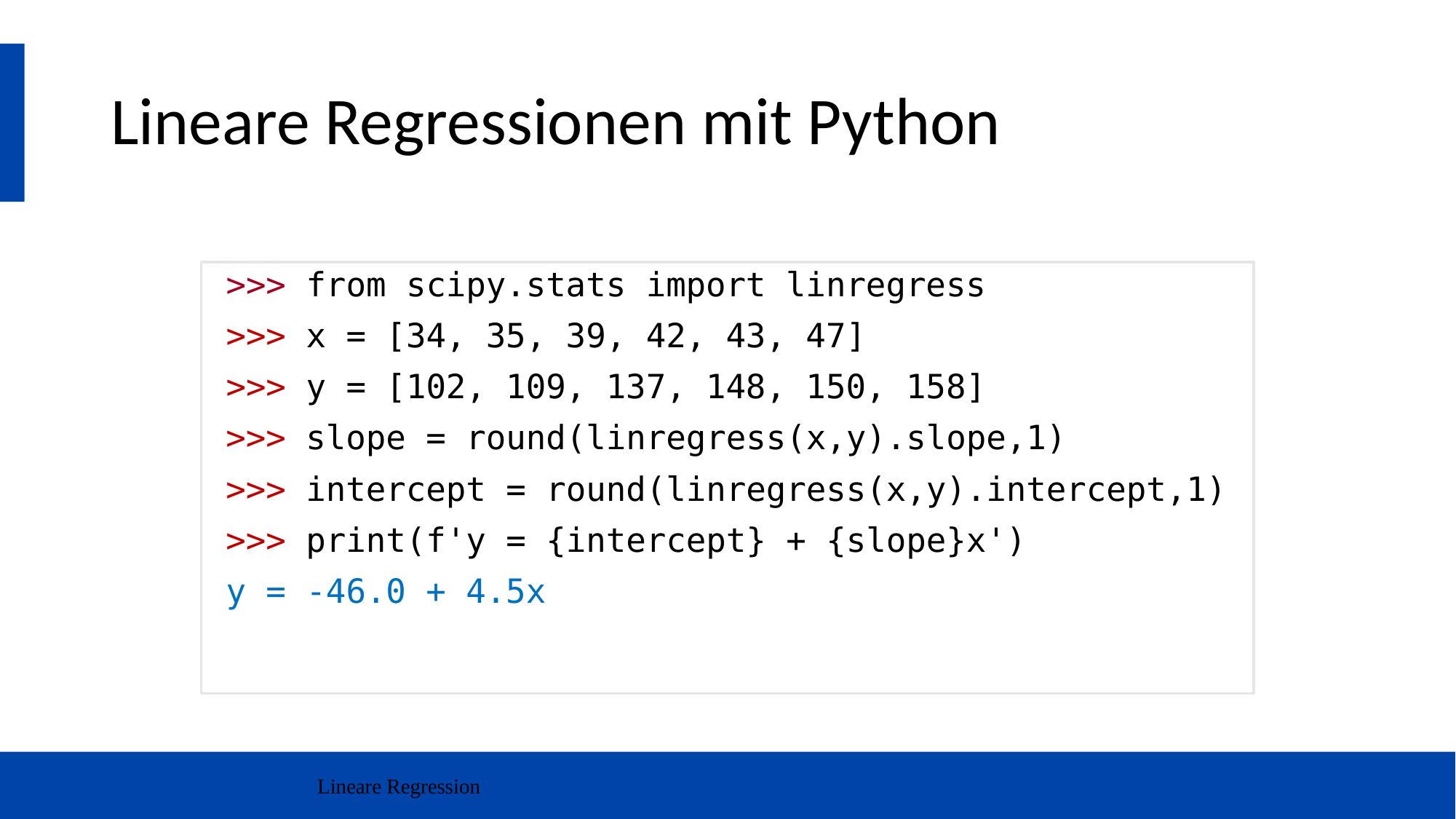

# Lineare Regressionen mit Python
>>> from scipy.stats import linregress
>>> x = [34, 35, 39, 42, 43, 47]
>>> y = [102, 109, 137, 148, 150, 158]
>>> slope = round(linregress(x,y).slope,1)
>>> intercept = round(linregress(x,y).intercept,1)
>>> print(f'y = {intercept} + {slope}x')
y = -46.0 + 4.5x
Lineare Regression